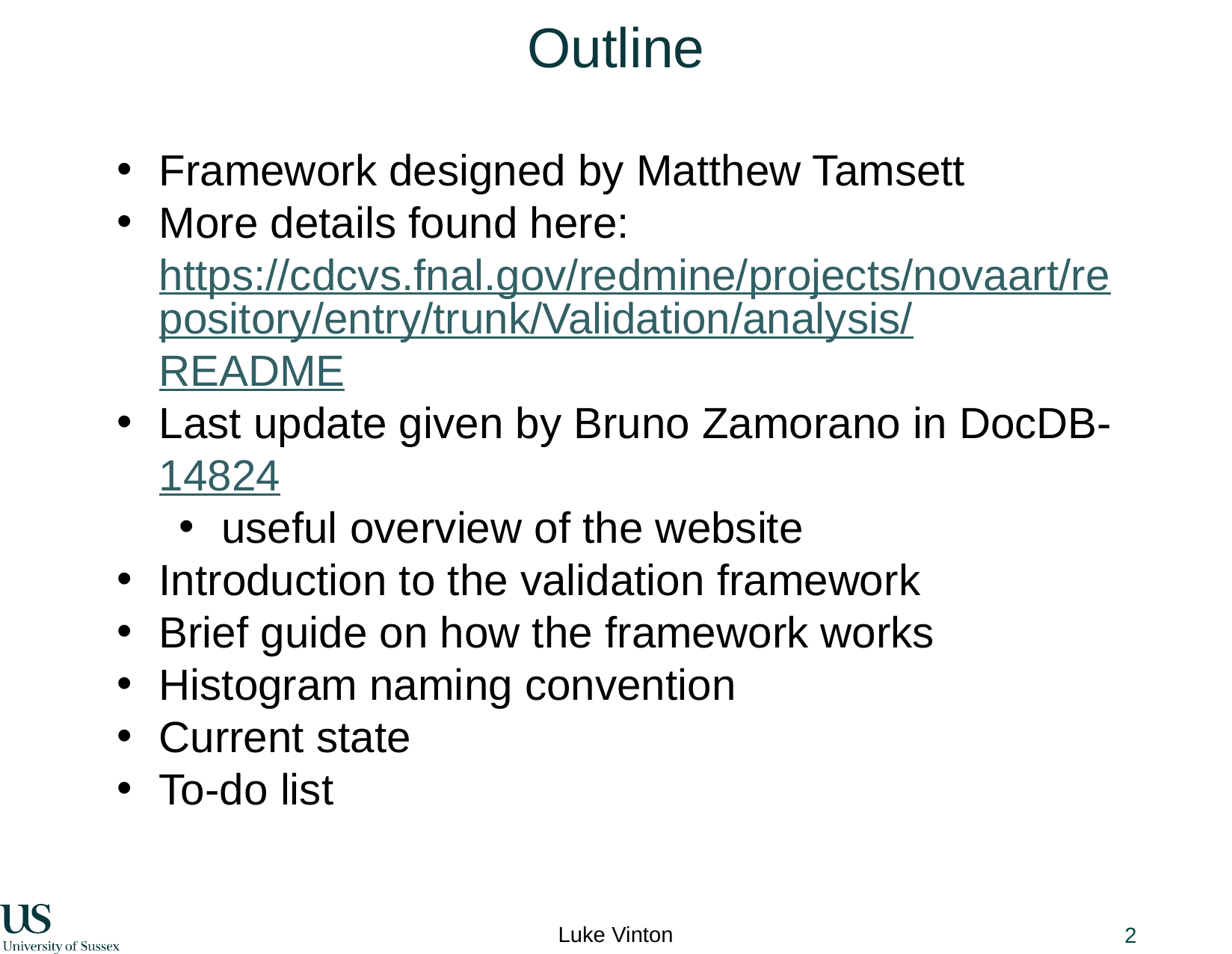

# Outline
Framework designed by Matthew Tamsett
More details found here: https://cdcvs.fnal.gov/redmine/projects/novaart/repository/entry/trunk/Validation/analysis/README
Last update given by Bruno Zamorano in DocDB-14824
useful overview of the website
Introduction to the validation framework
Brief guide on how the framework works
Histogram naming convention
Current state
To-do list